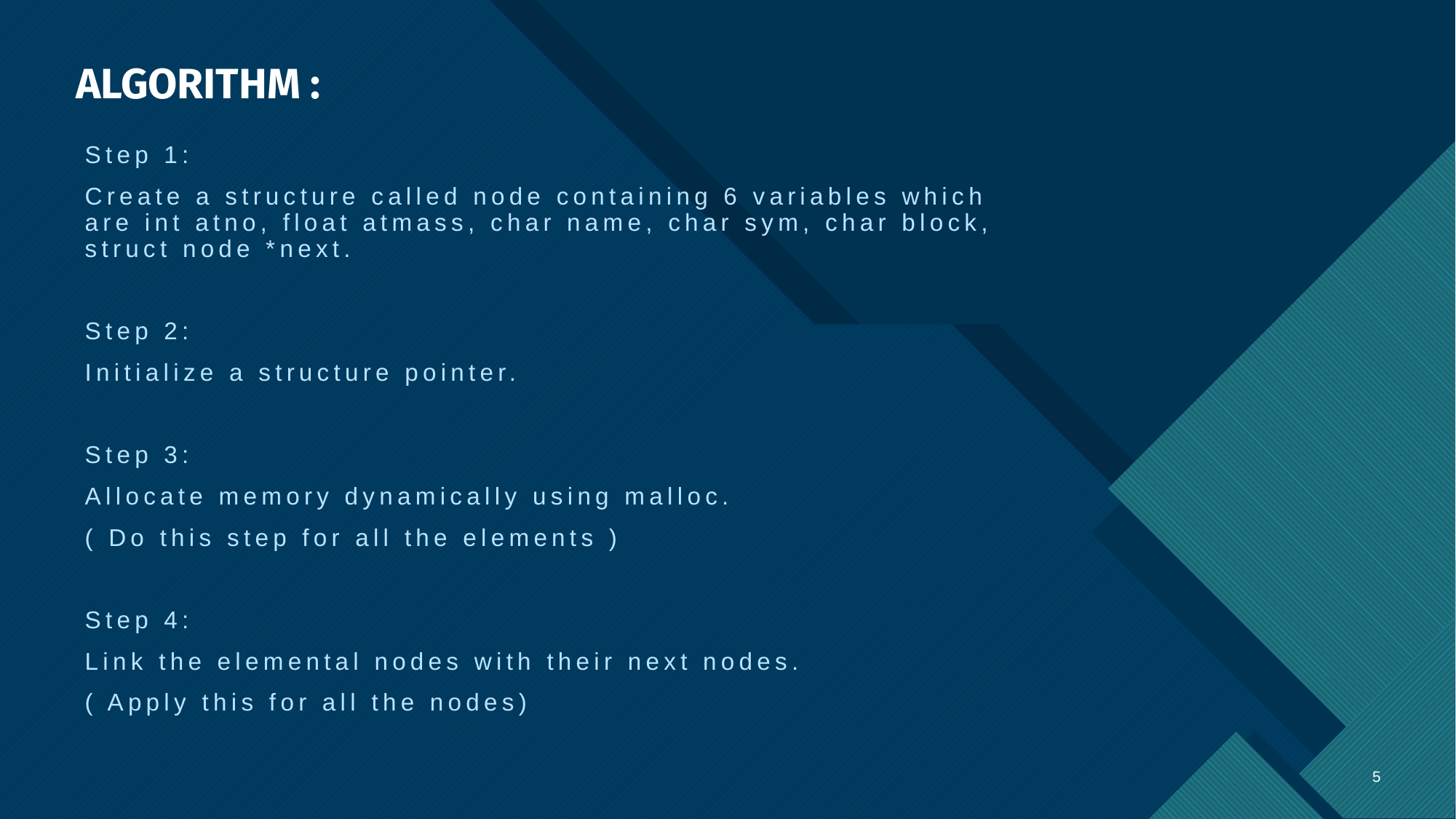

# ALGORITHM :
Step 1:
Create a structure called node containing 6 variables which are int atno, float atmass, char name, char sym, char block, struct node *next.

Step 2:
Initialize a structure pointer.

Step 3:
Allocate memory dynamically using malloc.
( Do this step for all the elements )

Step 4:
Link the elemental nodes with their next nodes.
( Apply this for all the nodes)

5